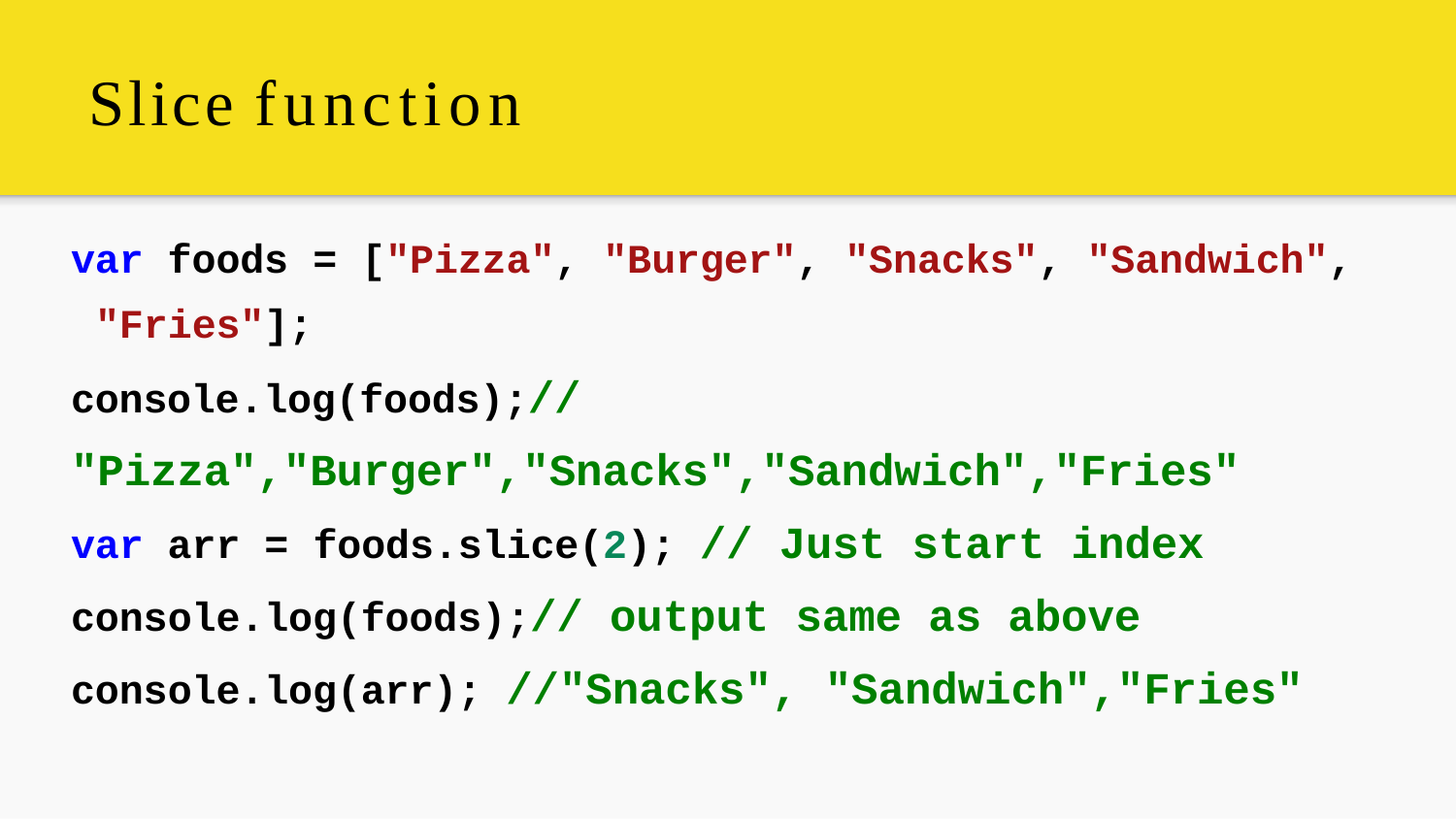

# Slice function

var foods = ["Pizza", "Burger", "Snacks", "Sandwich",  "Fries"];
console.log(foods);//  "Pizza","Burger","Snacks","Sandwich","Fries"  var arr = foods.slice(2); // Just start index  console.log(foods);// output same as above  console.log(arr); //"Snacks", "Sandwich","Fries"